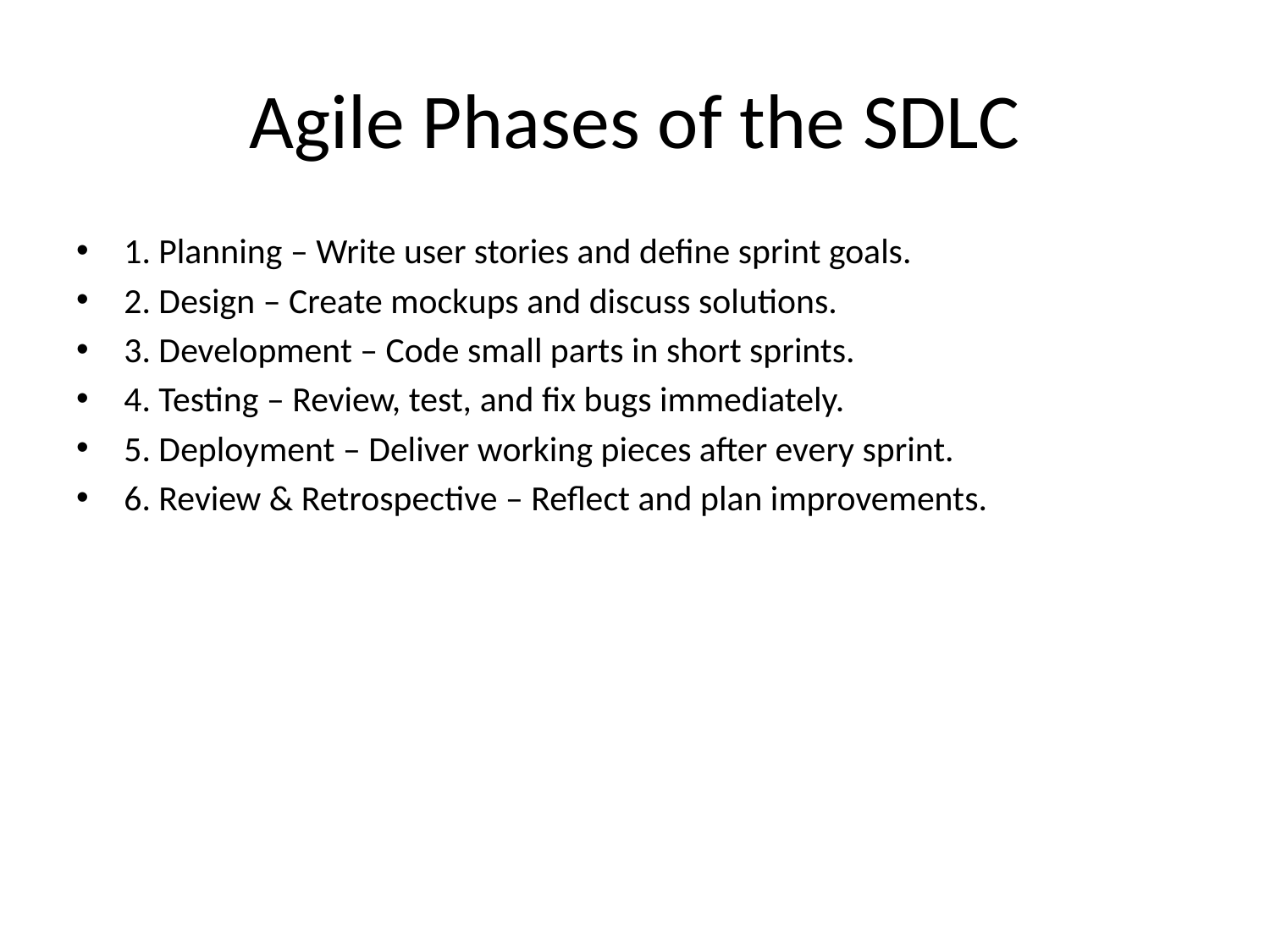

# Agile Phases of the SDLC
1. Planning – Write user stories and define sprint goals.
2. Design – Create mockups and discuss solutions.
3. Development – Code small parts in short sprints.
4. Testing – Review, test, and fix bugs immediately.
5. Deployment – Deliver working pieces after every sprint.
6. Review & Retrospective – Reflect and plan improvements.